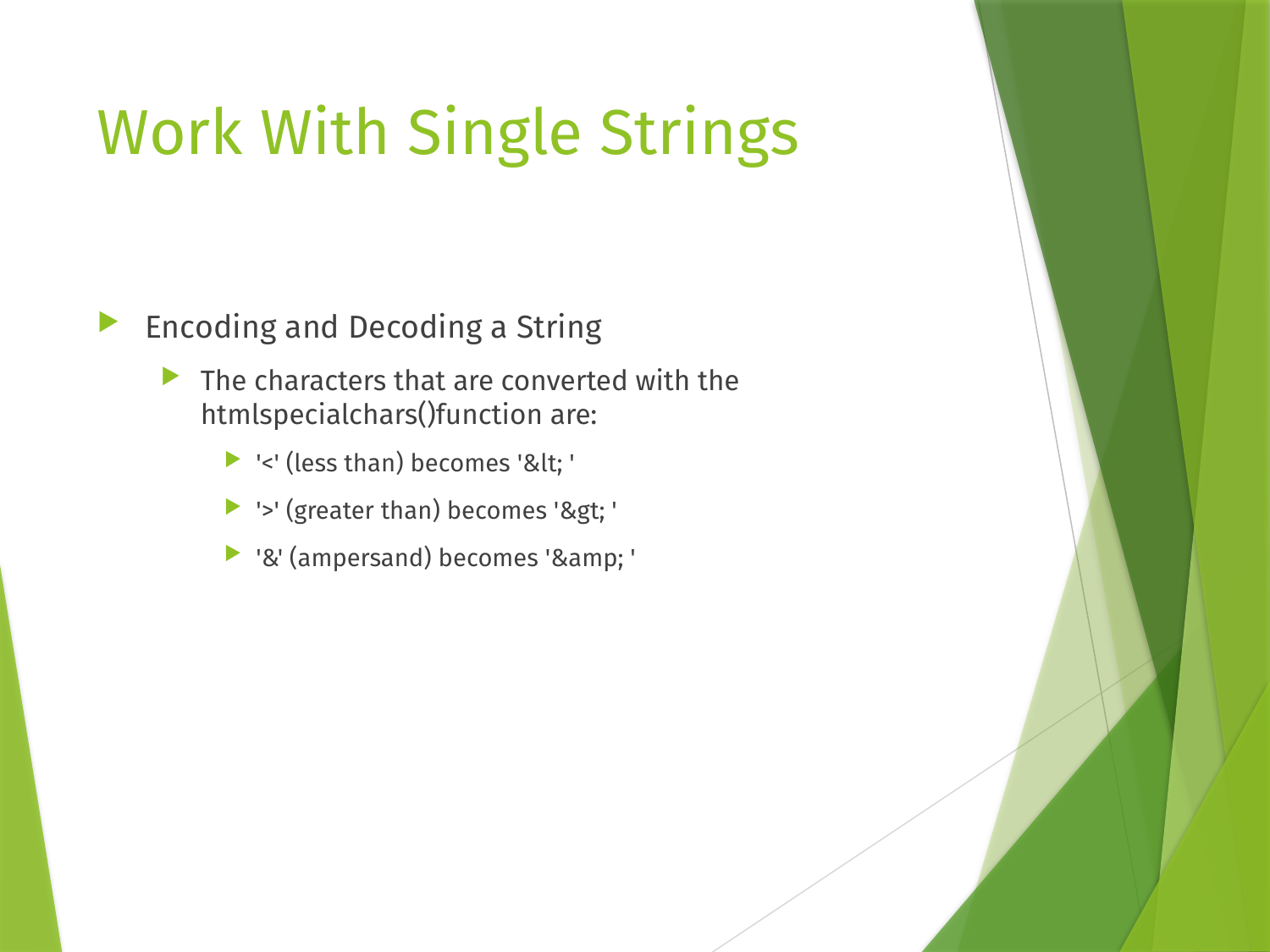

# Work With Single Strings
Encoding and Decoding a String
The characters that are converted with the htmlspecialchars()function are:
'<' (less than) becomes '&lt; '
'>' (greater than) becomes '&gt; '
'&' (ampersand) becomes '&amp; '